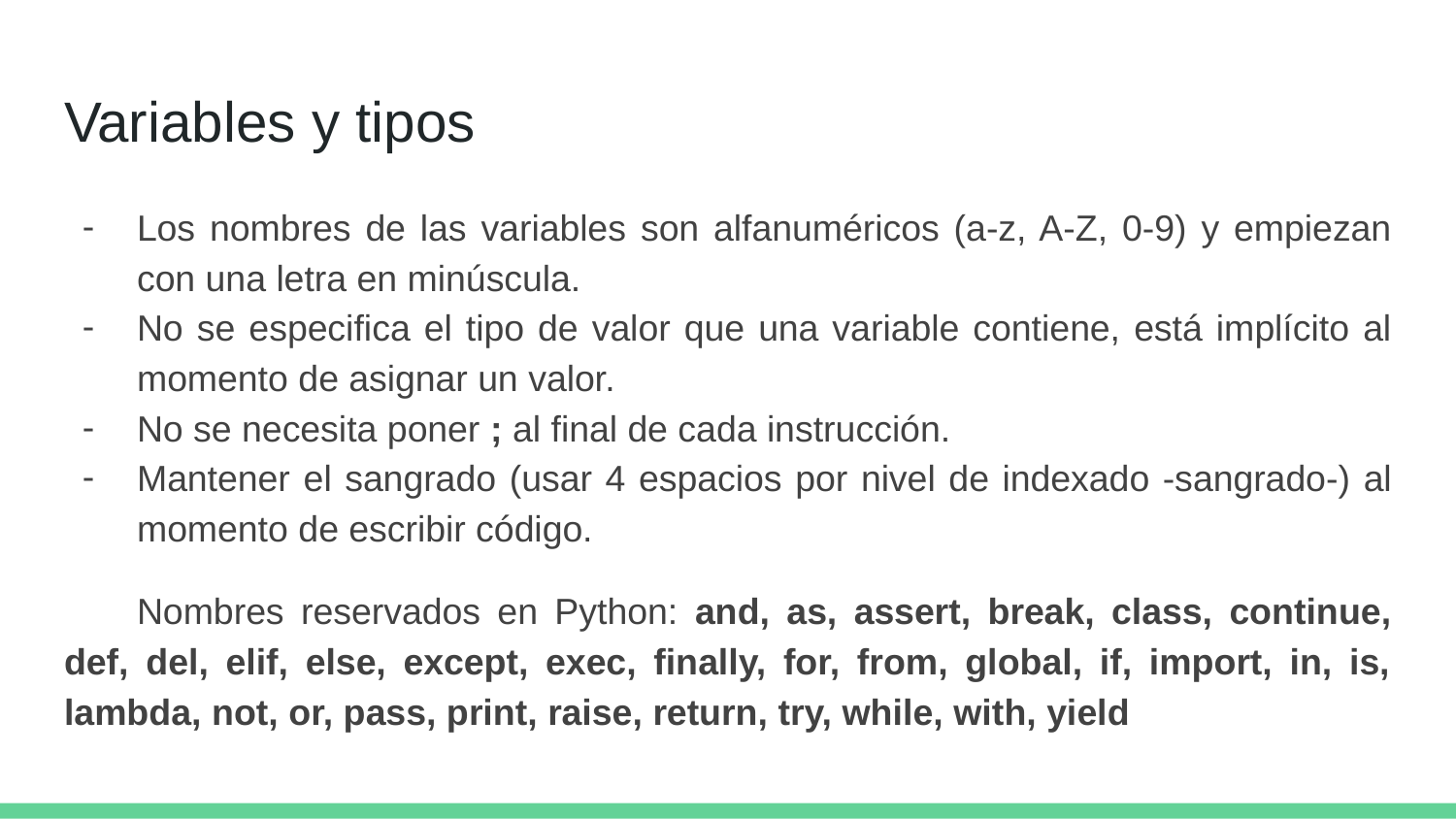

# Variables y tipos
Los nombres de las variables son alfanuméricos (a-z, A-Z, 0-9) y empiezan con una letra en minúscula.
No se especifica el tipo de valor que una variable contiene, está implícito al momento de asignar un valor.
No se necesita poner ; al final de cada instrucción.
Mantener el sangrado (usar 4 espacios por nivel de indexado -sangrado-) al momento de escribir código.
Nombres reservados en Python: and, as, assert, break, class, continue, def, del, elif, else, except, exec, finally, for, from, global, if, import, in, is, lambda, not, or, pass, print, raise, return, try, while, with, yield